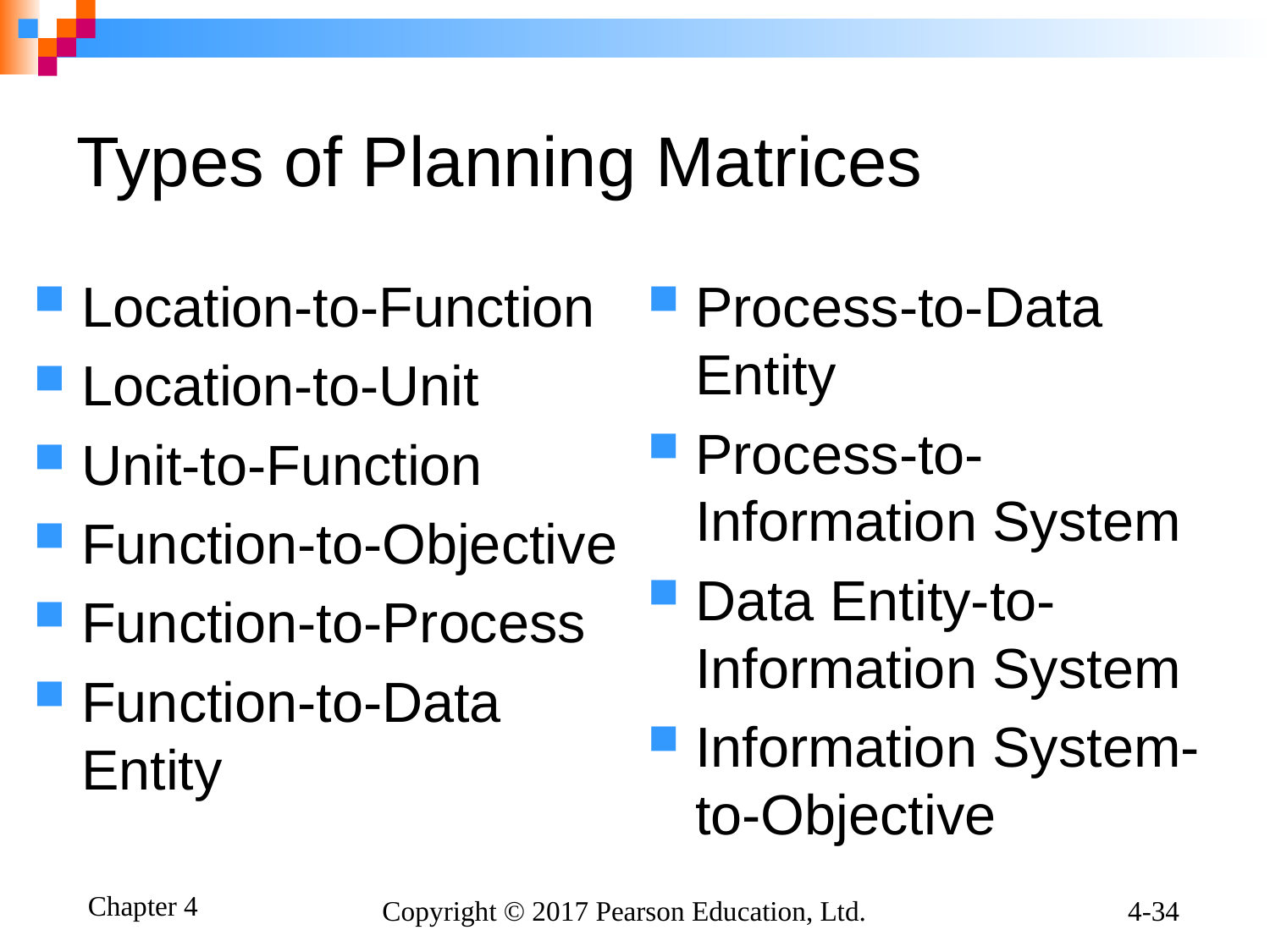

# Types of Planning Matrices
Location-to-Function
Location-to-Unit
Unit-to-Function
Function-to-Objective
Function-to-Process
Function-to-Data Entity

Process-to-Data Entity
Process-to-Information System
Data Entity-to-Information System
Information System-to-Objective